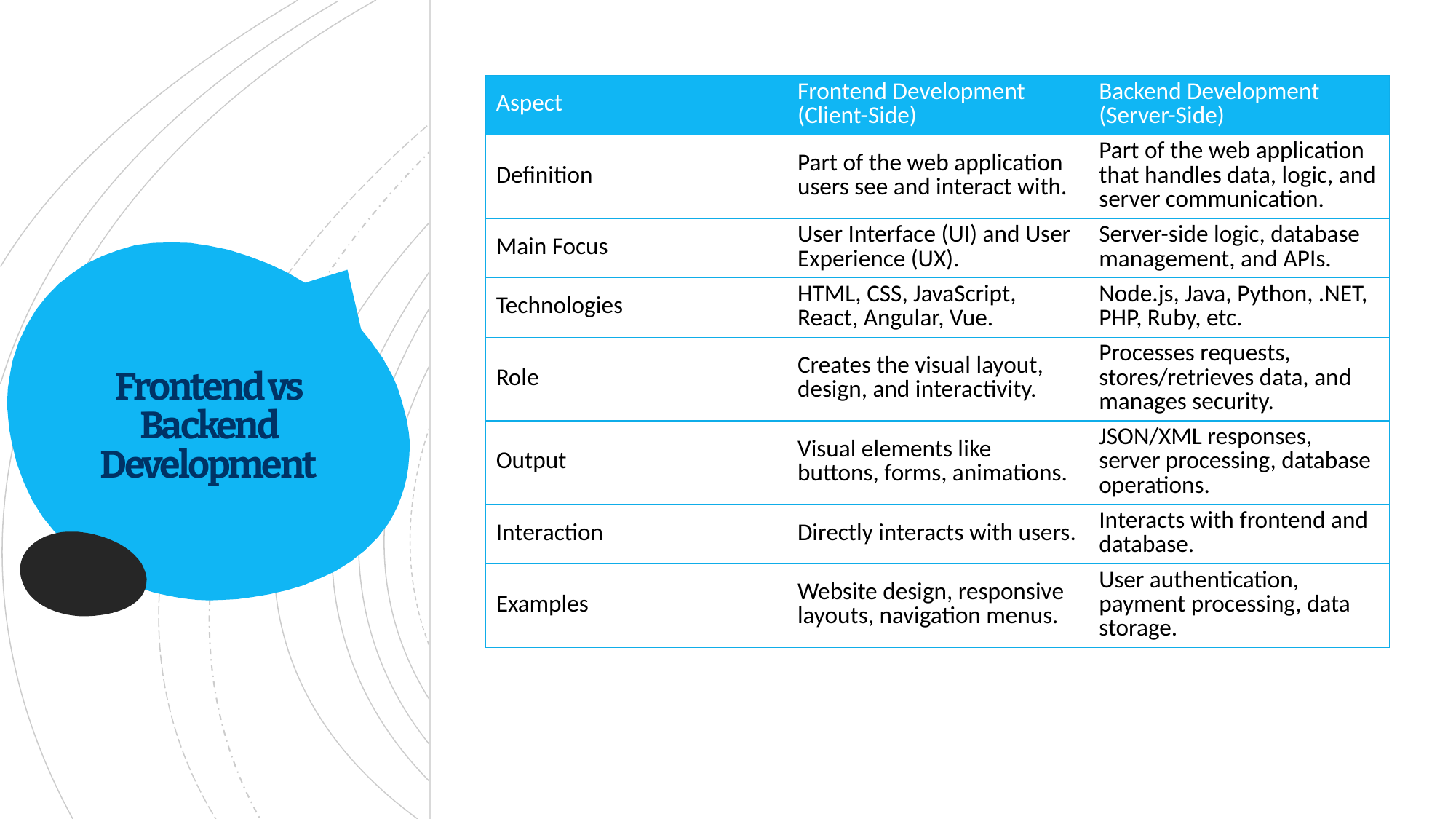

| Aspect | Frontend Development (Client-Side) | Backend Development (Server-Side) |
| --- | --- | --- |
| Definition | Part of the web application users see and interact with. | Part of the web application that handles data, logic, and server communication. |
| Main Focus | User Interface (UI) and User Experience (UX). | Server-side logic, database management, and APIs. |
| Technologies | HTML, CSS, JavaScript, React, Angular, Vue. | Node.js, Java, Python, .NET, PHP, Ruby, etc. |
| Role | Creates the visual layout, design, and interactivity. | Processes requests, stores/retrieves data, and manages security. |
| Output | Visual elements like buttons, forms, animations. | JSON/XML responses, server processing, database operations. |
| Interaction | Directly interacts with users. | Interacts with frontend and database. |
| Examples | Website design, responsive layouts, navigation menus. | User authentication, payment processing, data storage. |
# Frontend vs Backend Development